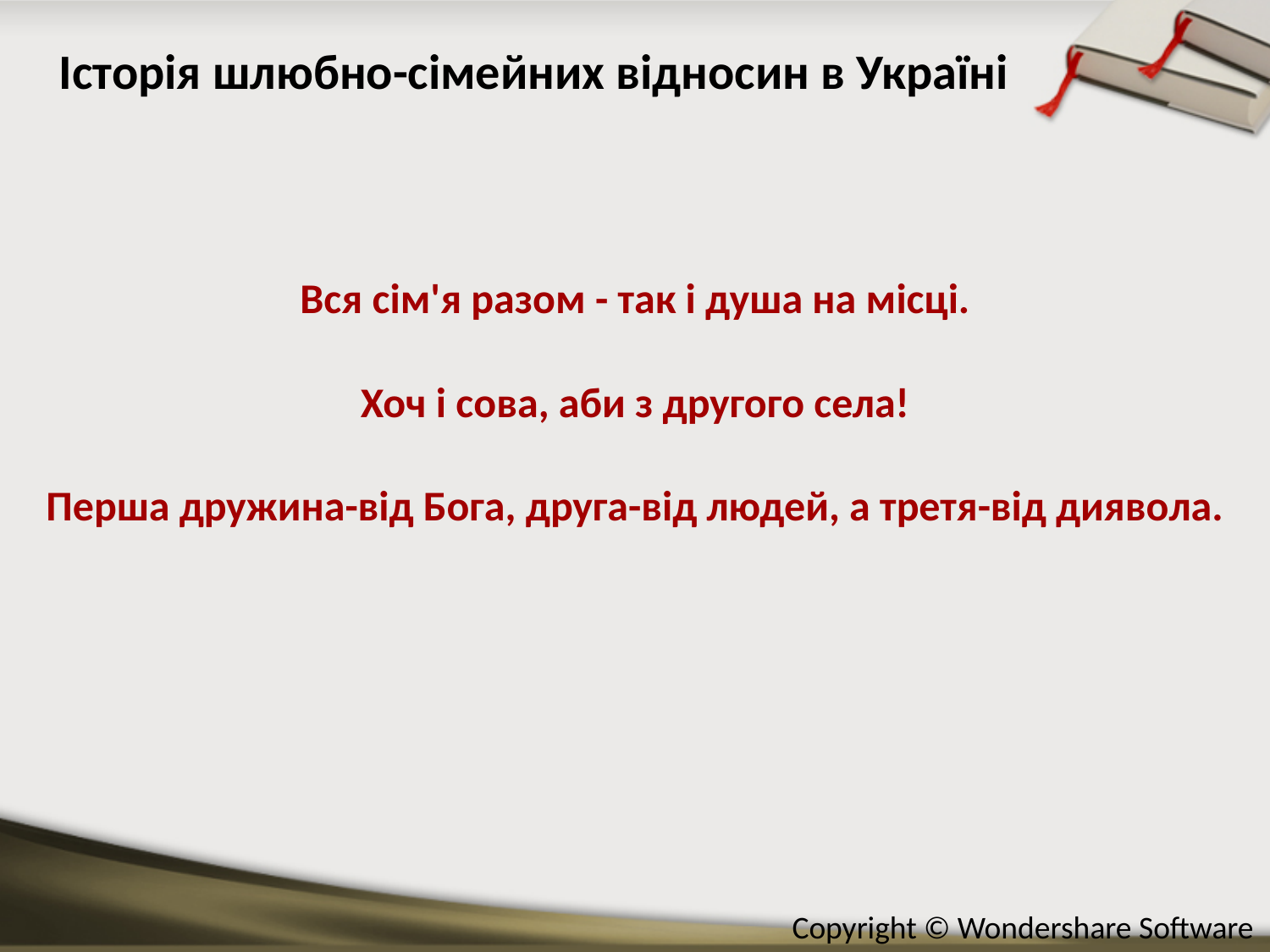

# Історія шлюбно-сімейних відносин в Україні
Вся сім'я разом - так і душа на місці.
Хоч і сова, аби з другого села!
Перша дружина-від Бога, друга-від людей, а третя-від диявола.